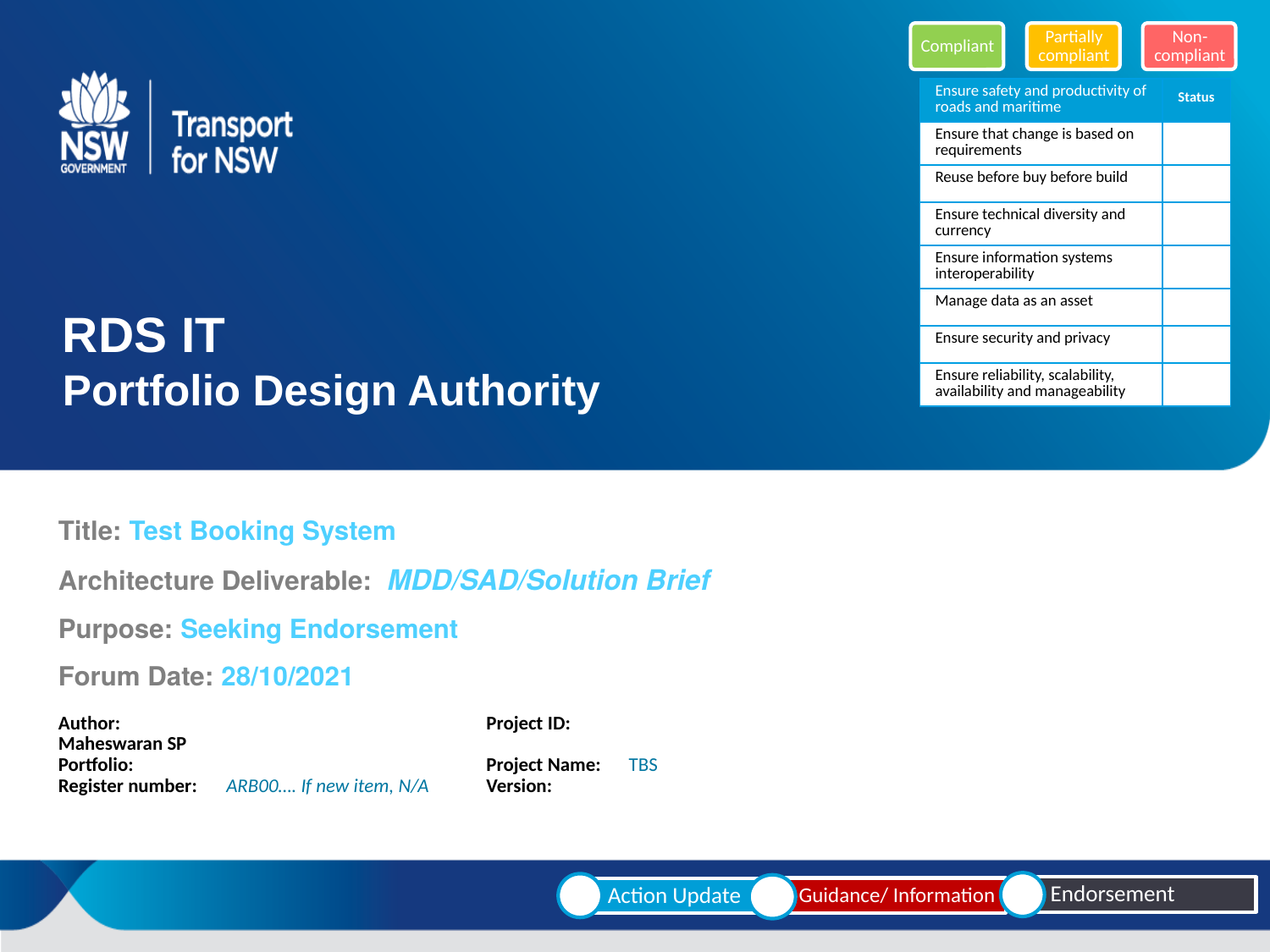

Compliant
Partially compliant
Non-compliant
| Ensure safety and productivity of roads and maritime | Status |
| --- | --- |
| Ensure that change is based on requirements |  |
| Reuse before buy before build |  |
| Ensure technical diversity and currency |  |
| Ensure information systems interoperability |  |
| Manage data as an asset |  |
| Ensure security and privacy |  |
| Ensure reliability, scalability, availability and manageability |  |
RDS IT
Portfolio Design Authority
Title: Test Booking System
Architecture Deliverable:  MDD/SAD/Solution Brief
Purpose: Seeking Endorsement
Forum Date: 28/10/2021

| Author: Maheswaran SP |  | Project ID: |  |
| --- | --- | --- | --- |
| Portfolio: |  | Project Name: | TBS |
| Register number: | ARB00…. If new item, N/A | Version: |  |
1

Endorsement
Action Update
Guidance/ Information